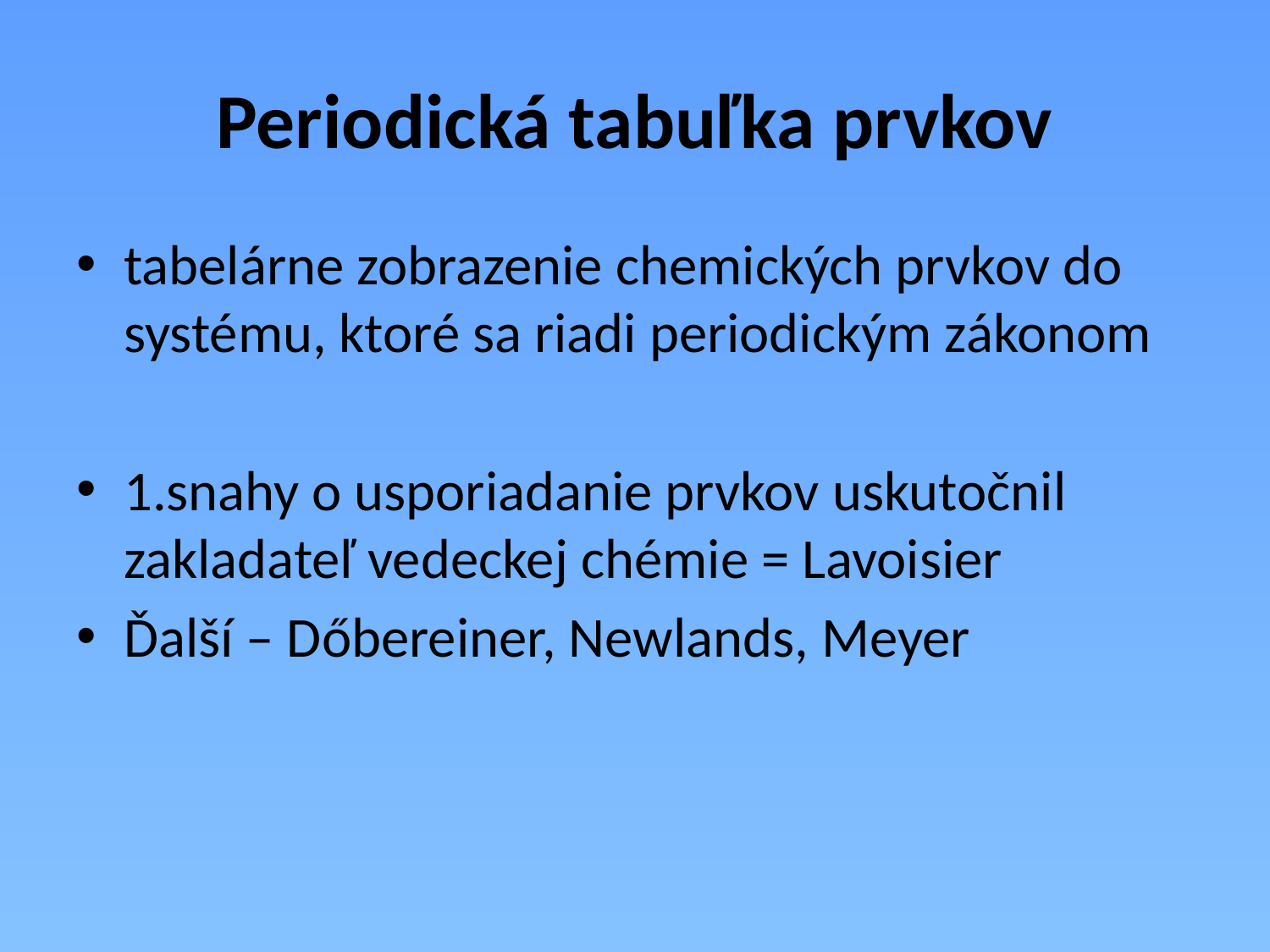

# Periodická tabuľka prvkov
tabelárne zobrazenie chemických prvkov do systému, ktoré sa riadi periodickým zákonom

1.snahy o usporiadanie prvkov uskutočnil zakladateľ vedeckej chémie = Lavoisier
Ďalší – Dőbereiner, Newlands, Meyer